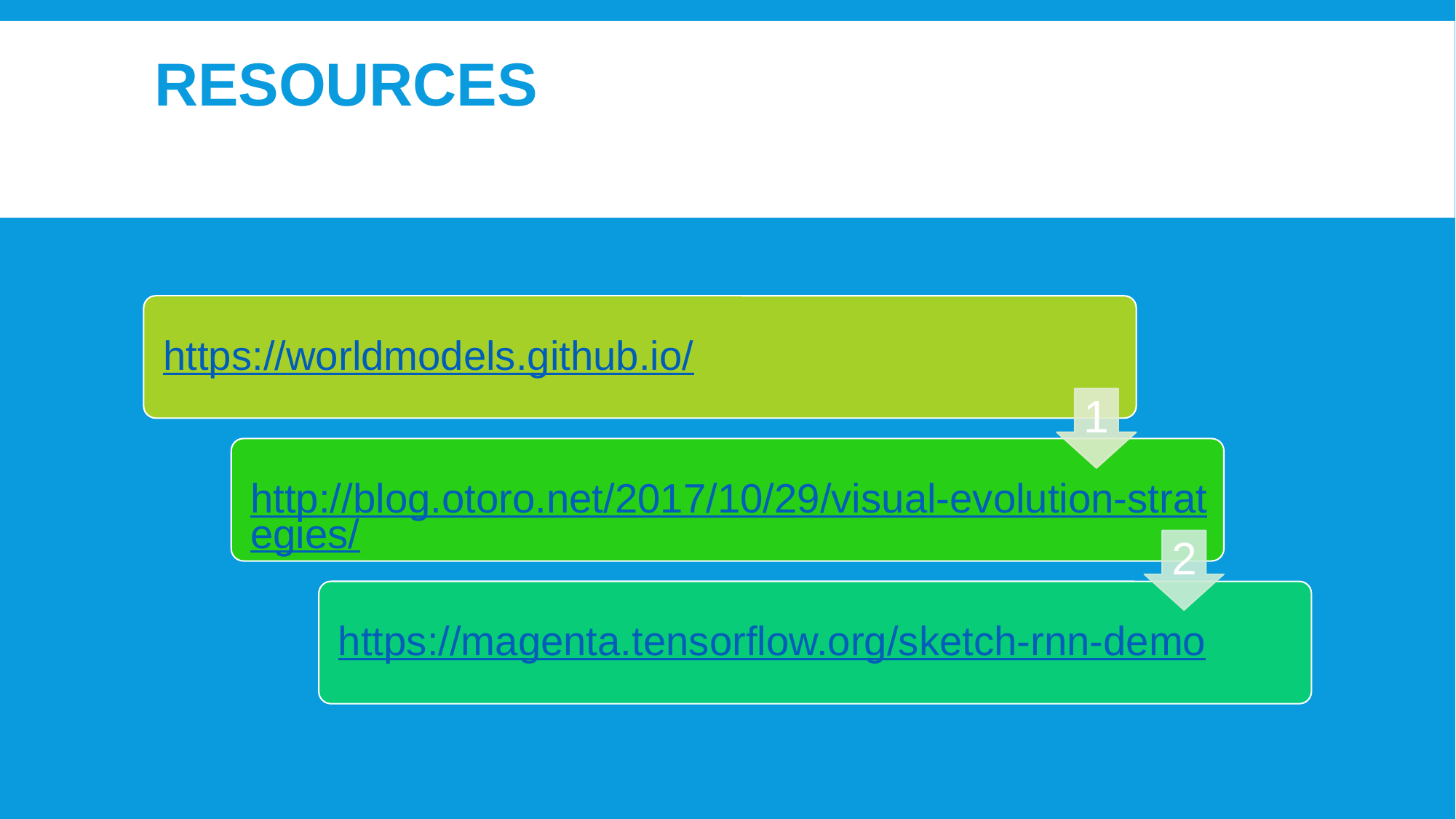

# Resources
https://worldmodels.github.io/
http://blog.otoro.net/2017/10/29/visual-evolution-strategies/
https://magenta.tensorflow.org/sketch-rnn-demo
1
2